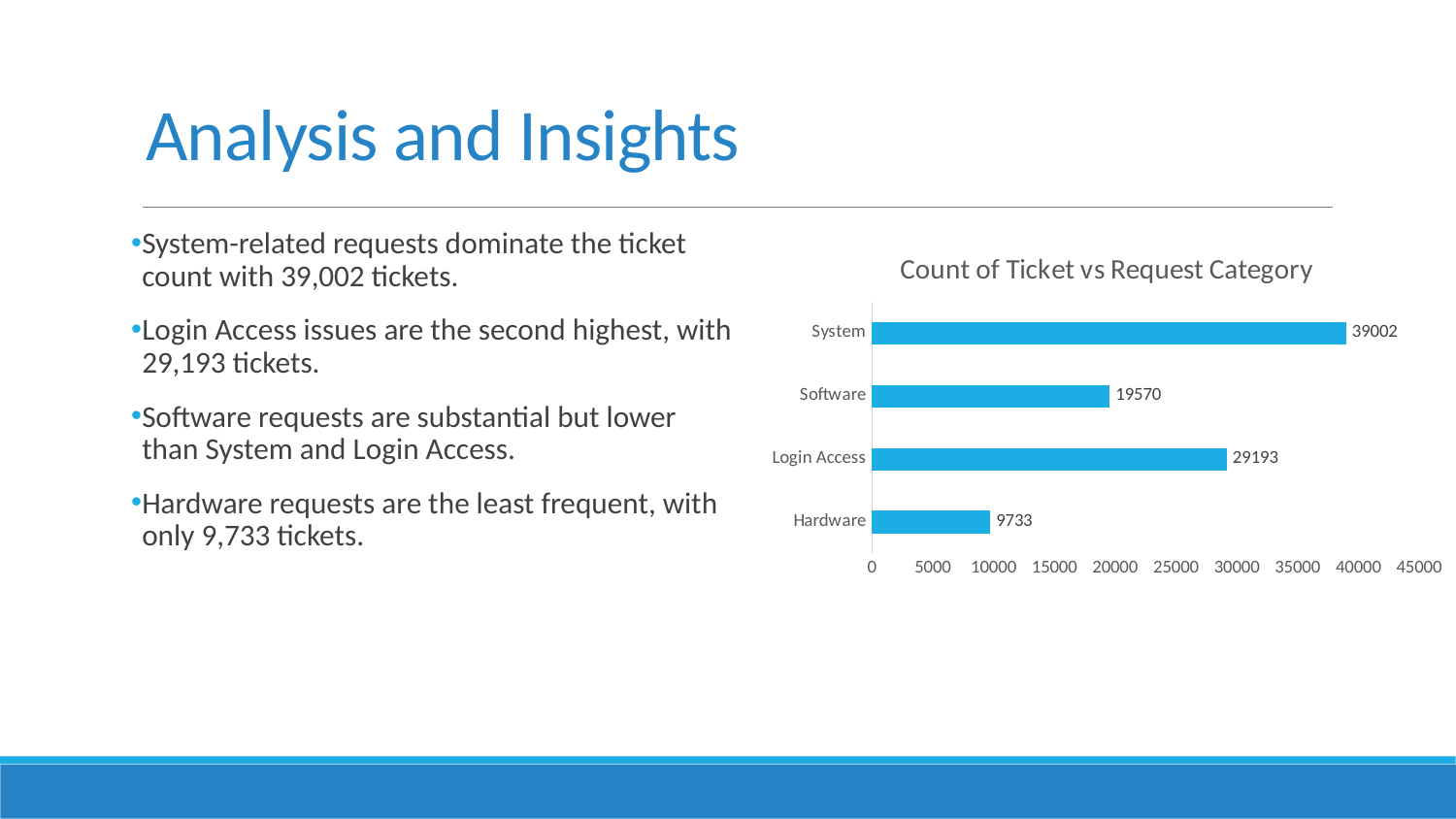

# Analysis and Insights
System-related requests dominate the ticket count with 39,002 tickets.
Login Access issues are the second highest, with 29,193 tickets.
Software requests are substantial but lower than System and Login Access.
Hardware requests are the least frequent, with only 9,733 tickets.

### Chart: Count of Ticket vs Request Category

| Category | Total |
|---|---|
| Hardware | 9733.0 |
| Login Access | 29193.0 |
| Software | 19570.0 |
| System | 39002.0 |